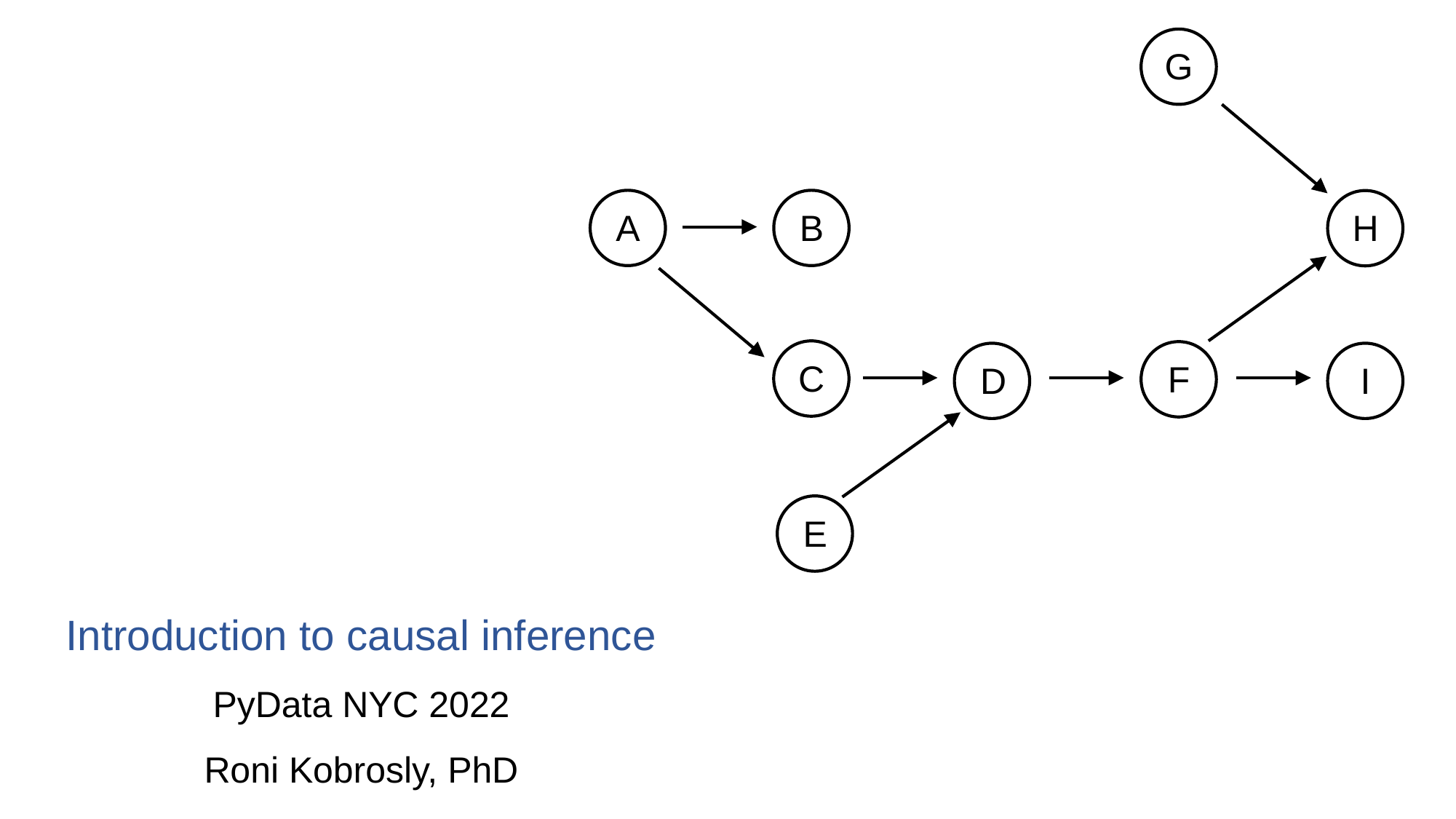

G

A
B
H

C
F
D
I

E
# Introduction to causal inference PyData NYC 2022 Roni Kobrosly, PhD